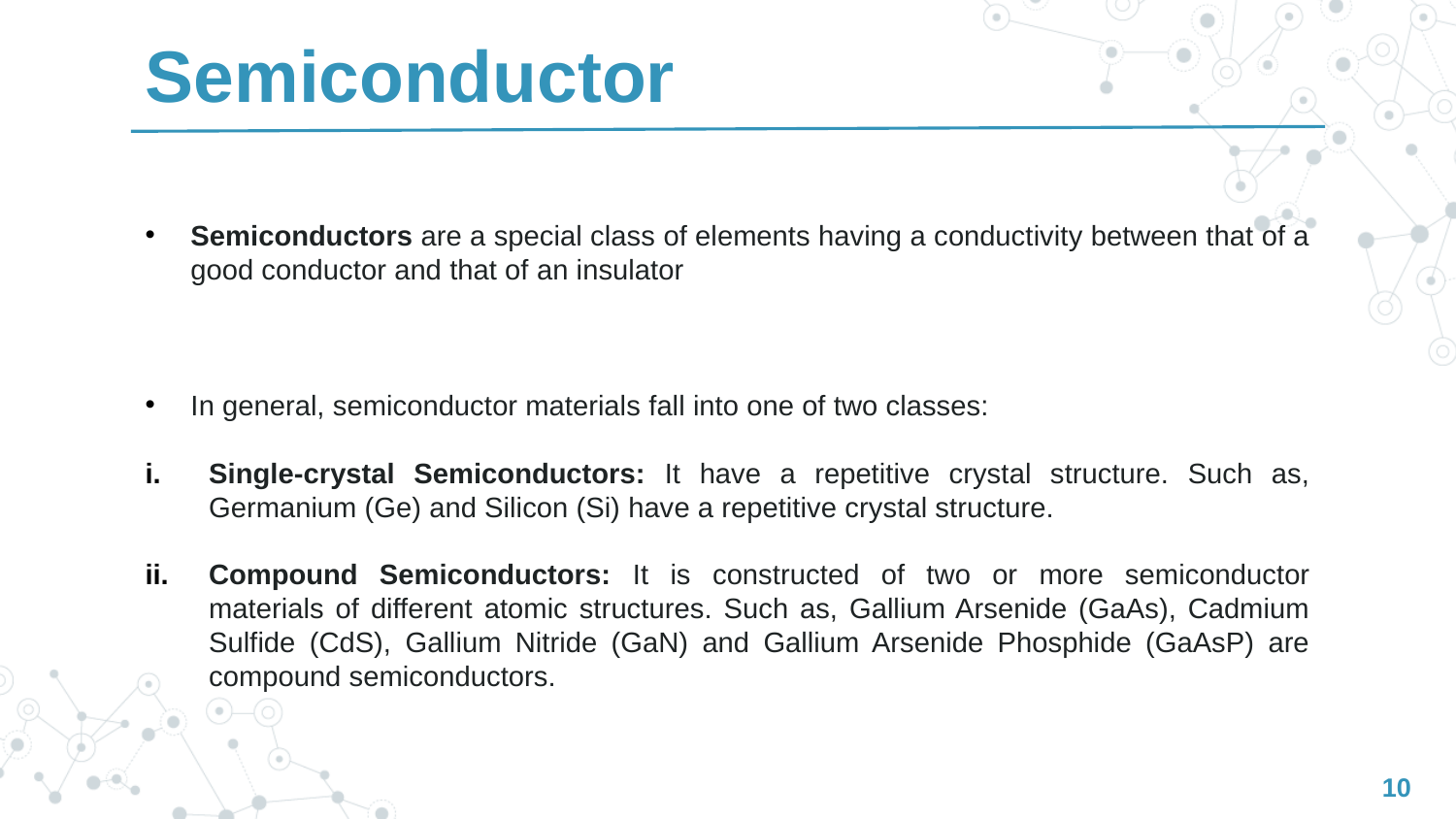

Semiconductor
Semiconductors are a special class of elements having a conductivity between that of a good conductor and that of an insulator

In general, semiconductor materials fall into one of two classes:

Single-crystal Semiconductors: It have a repetitive crystal structure. Such as, Germanium (Ge) and Silicon (Si) have a repetitive crystal structure.

Compound Semiconductors: It is constructed of two or more semiconductor materials of different atomic structures. Such as, Gallium Arsenide (GaAs), Cadmium Sulfide (CdS), Gallium Nitride (GaN) and Gallium Arsenide Phosphide (GaAsP) are compound semiconductors.
10